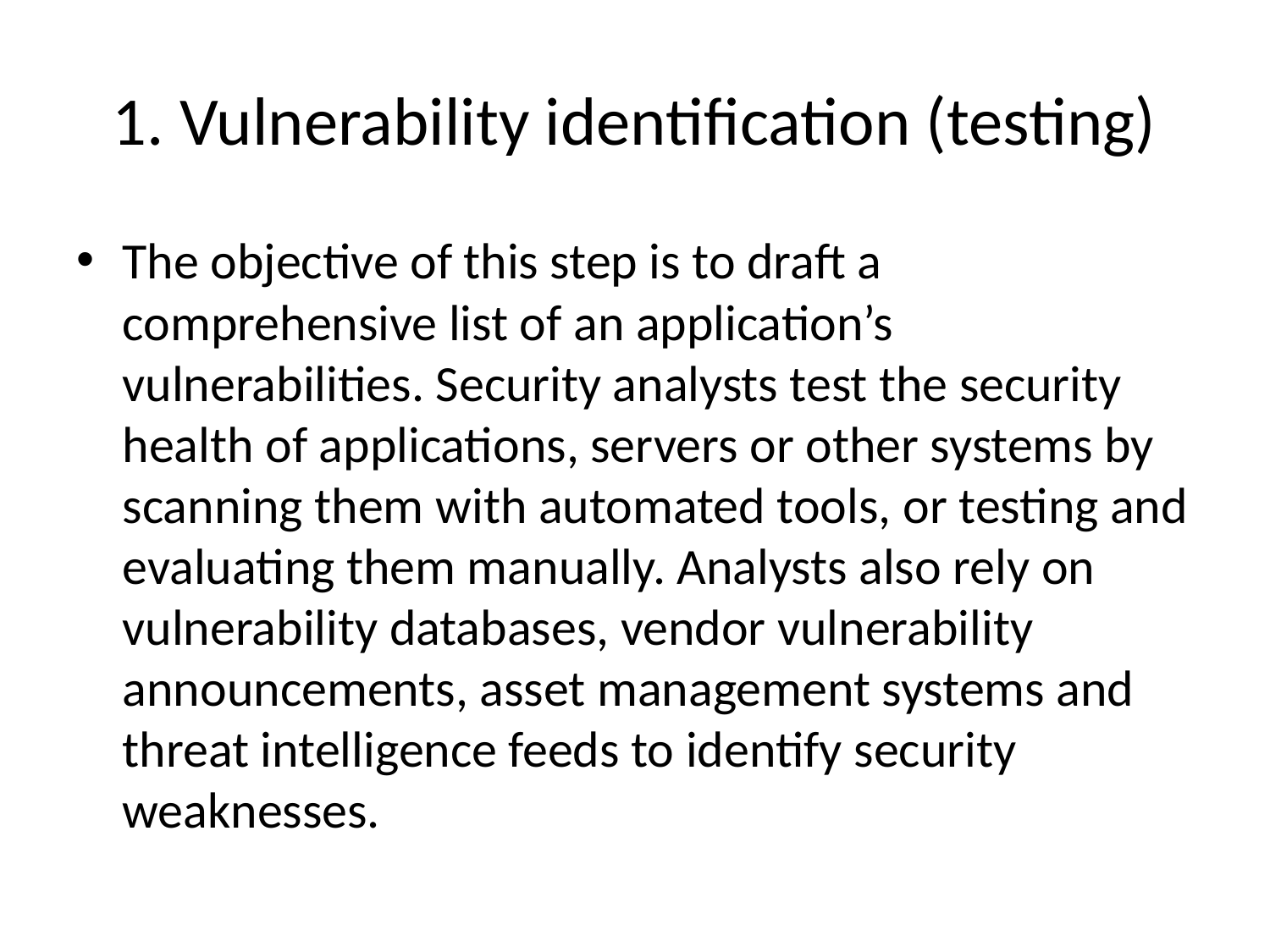

# 1. Vulnerability identification (testing)
The objective of this step is to draft a comprehensive list of an application’s vulnerabilities. Security analysts test the security health of applications, servers or other systems by scanning them with automated tools, or testing and evaluating them manually. Analysts also rely on vulnerability databases, vendor vulnerability announcements, asset management systems and threat intelligence feeds to identify security weaknesses.